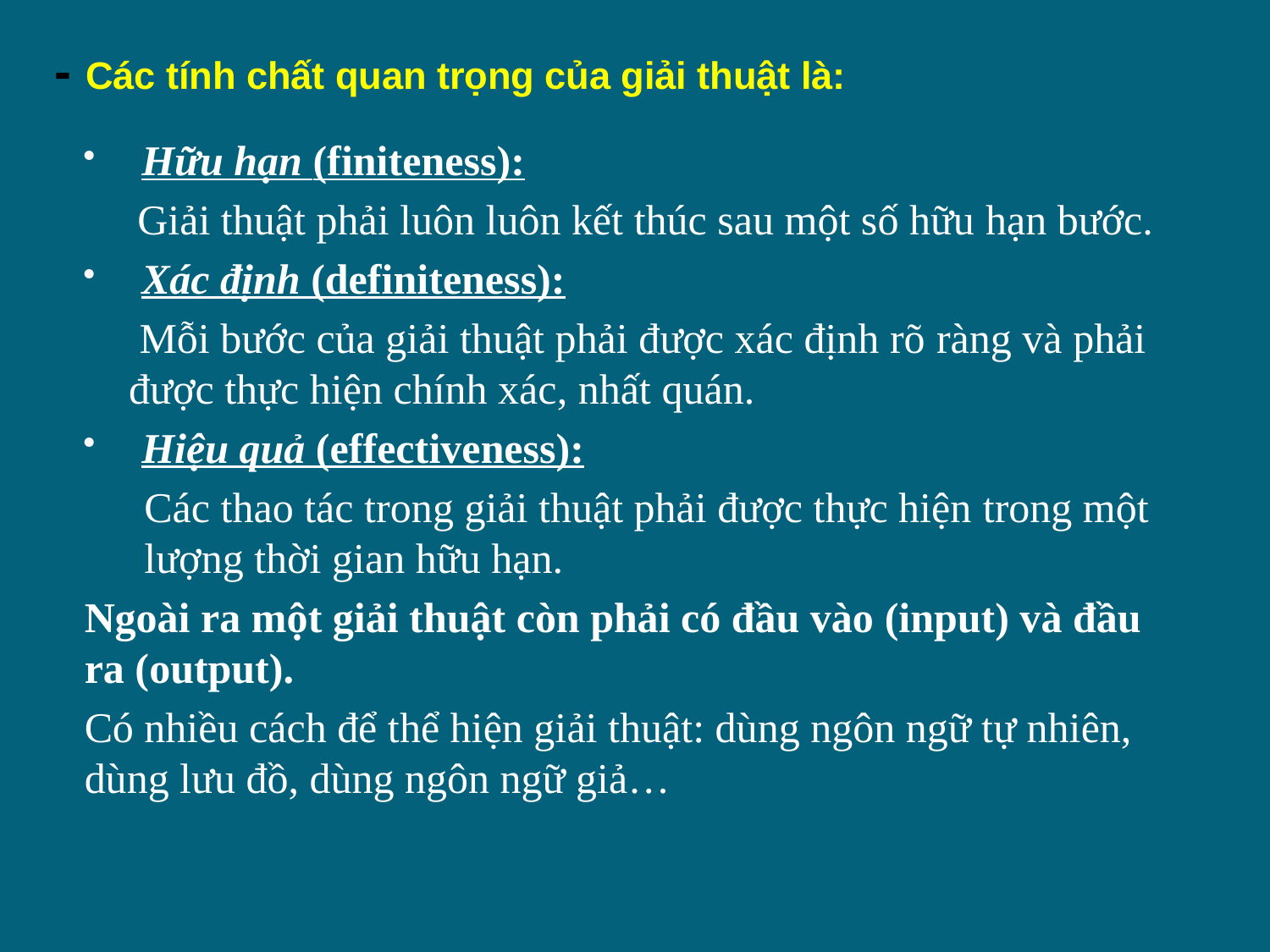

# - Các tính chất quan trọng của giải thuật là:
Hữu hạn (finiteness):
     Giải thuật phải luôn luôn kết thúc sau một số hữu hạn bước.
Xác định (definiteness):
 Mỗi bước của giải thuật phải được xác định rõ ràng và phải  được thực hiện chính xác, nhất quán.
Hiệu quả (effectiveness):
Các thao tác trong giải thuật phải được thực hiện trong một lượng thời gian hữu hạn.
Ngoài ra một giải thuật còn phải có đầu vào (input) và đầu ra (output).
Có nhiều cách để thể hiện giải thuật: dùng ngôn ngữ tự nhiên, dùng lưu đồ, dùng ngôn ngữ giả…